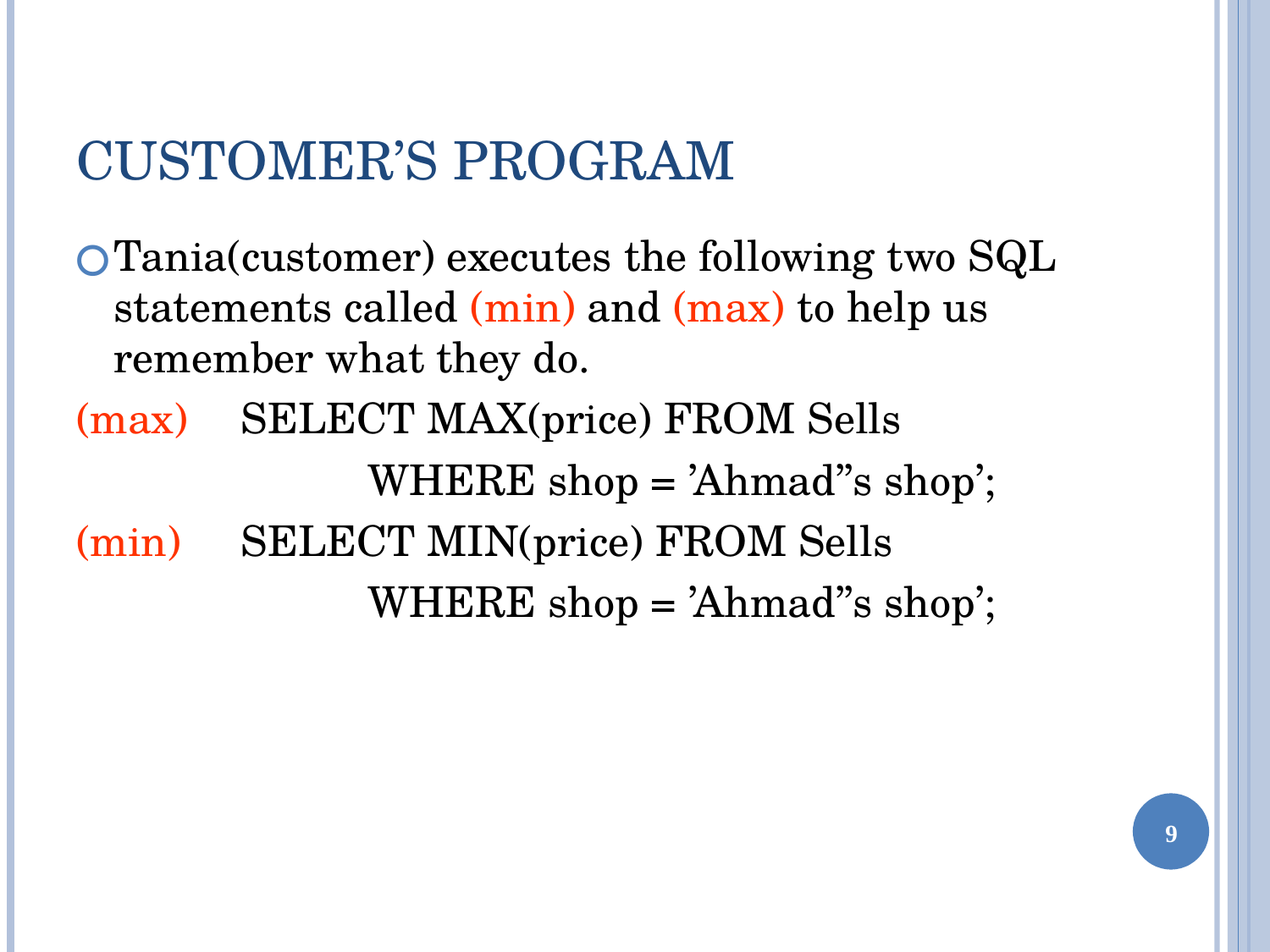

# CUSTOMER’S PROGRAM
Tania(customer) executes the following two SQL statements called (min) and (max) to help us remember what they do.
(max)	SELECT MAX(price) FROM Sells
			WHERE shop = ’Ahmad’’s shop’;
(min)	SELECT MIN(price) FROM Sells
			WHERE shop = ’Ahmad’’s shop’;
9